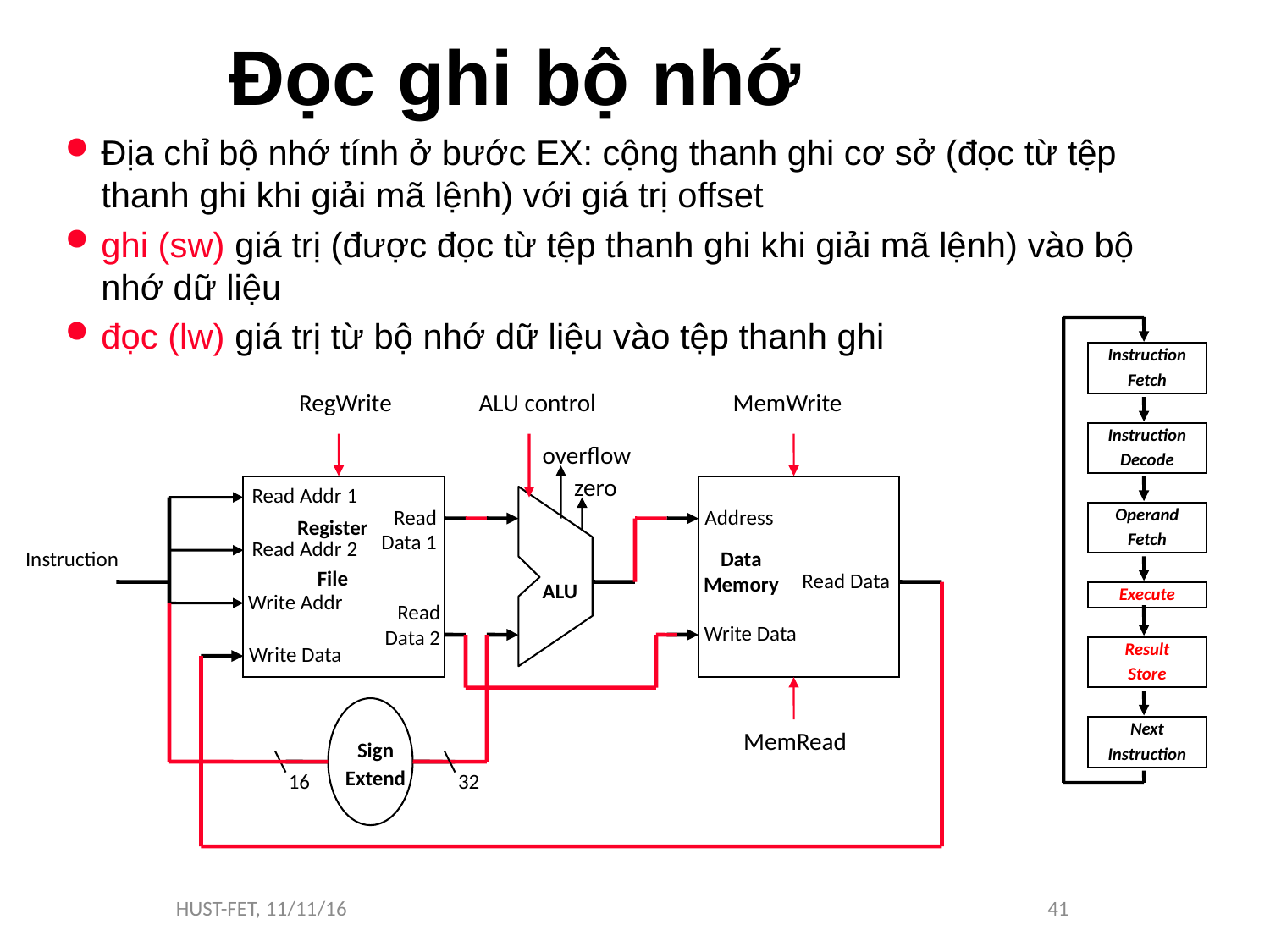

# Đọc ghi bộ nhớ
Địa chỉ bộ nhớ tính ở bước EX: cộng thanh ghi cơ sở (đọc từ tệp thanh ghi khi giải mã lệnh) với giá trị offset
ghi (sw) giá trị (được đọc từ tệp thanh ghi khi giải mã lệnh) vào bộ nhớ dữ liệu
đọc (lw) giá trị từ bộ nhớ dữ liệu vào tệp thanh ghi

Instruction
Fetch

Instruction
Decode

Operand
Fetch

Execute

Result
Store

Next
Instruction

RegWrite
ALU control
MemWrite

overflow

zero
Read Addr 1

Read
 Data 1

Address
Register

File

Read Addr 2
Instruction
Data
Memory

Read Data
ALU

Write Addr

Read
 Data 2

Write Data

Write Data

MemRead
Sign
Extend

16

32

HUST-FET, 11/11/16
41